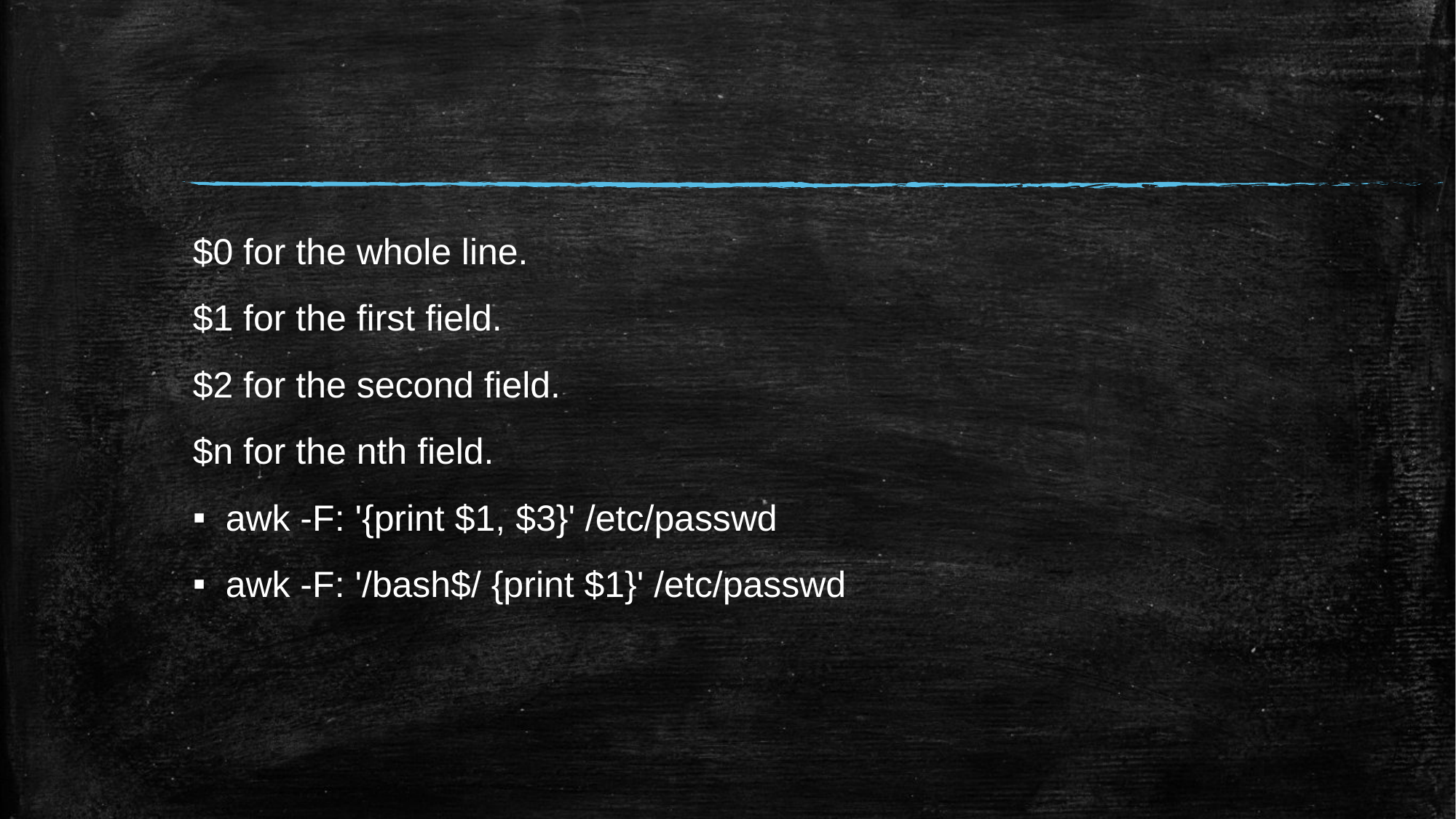

#
$0 for the whole line.
$1 for the first field.
$2 for the second field.
$n for the nth field.
awk -F: '{print $1, $3}' /etc/passwd
awk -F: '/bash$/ {print $1}' /etc/passwd